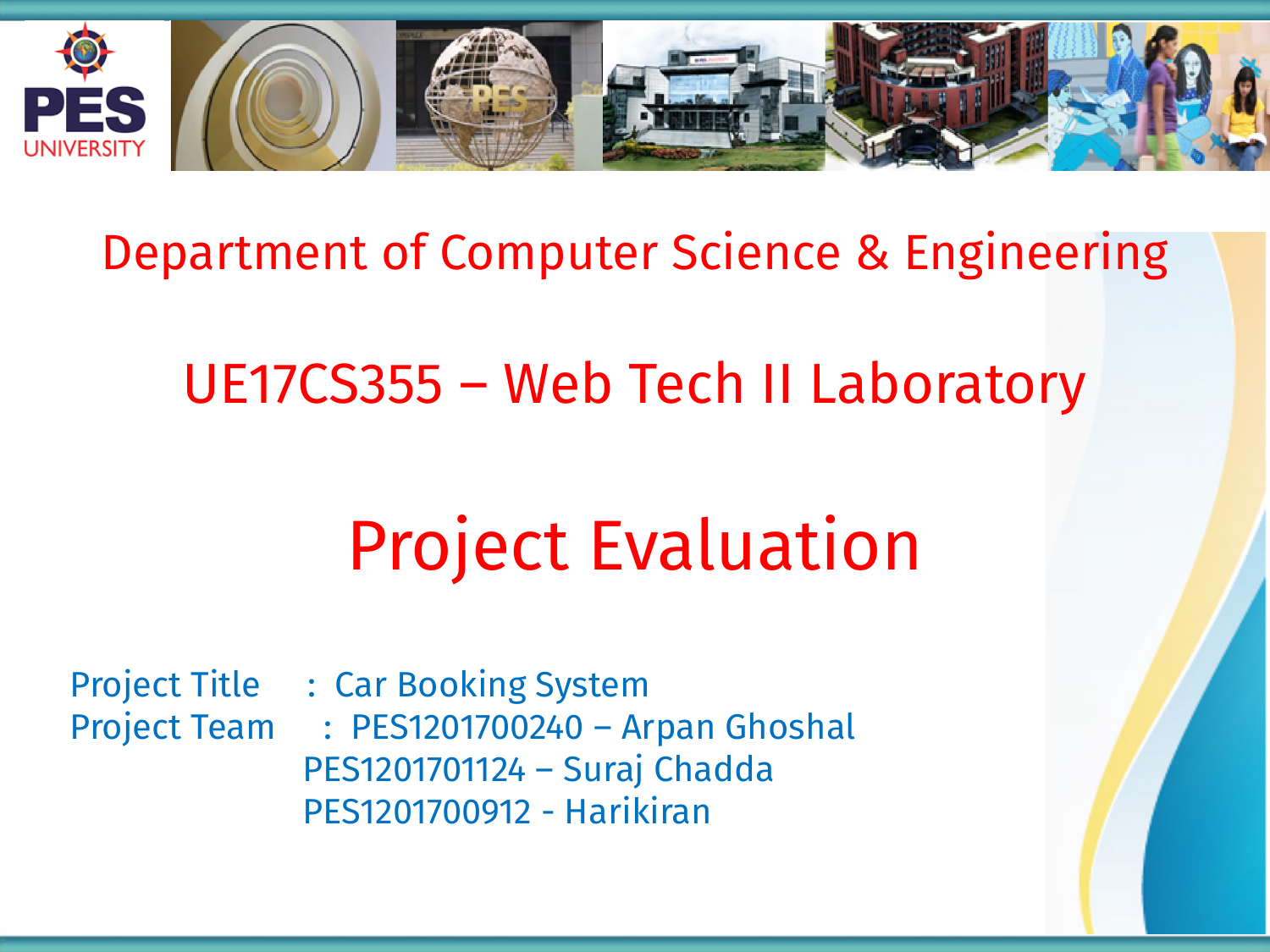

Department of Computer Science & Engineering

UE17CS355 – Web Tech II Laboratory

Project Evaluation
Project Title     :  Car Booking System
Project Team 	:  PES1201700240 – Arpan Ghoshal
                         PES1201701124 – Suraj Chadda
                         PES1201700912 - Harikiran